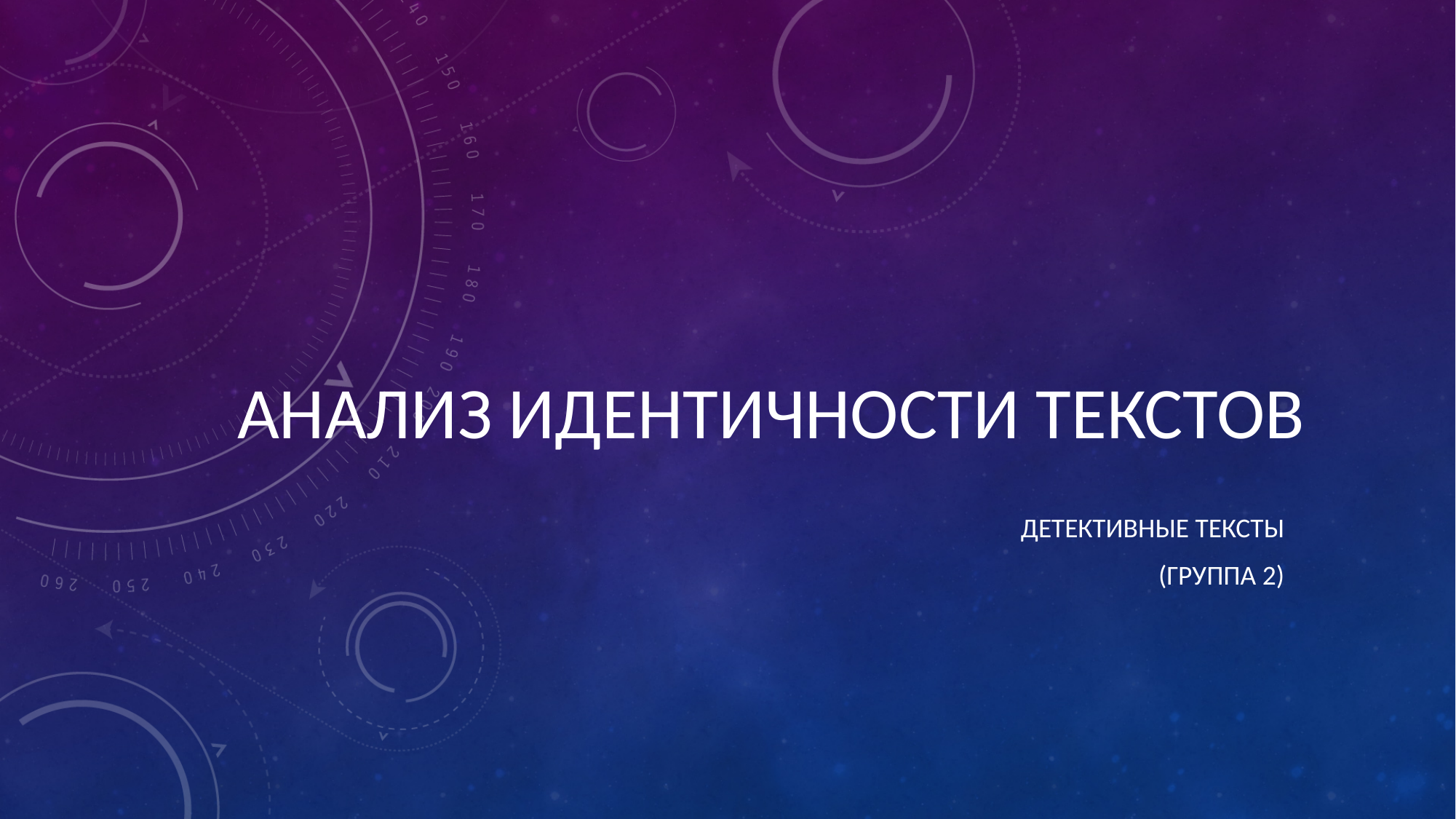

# Анализ идентичности текстов
Детективные тексты
(группа 2)